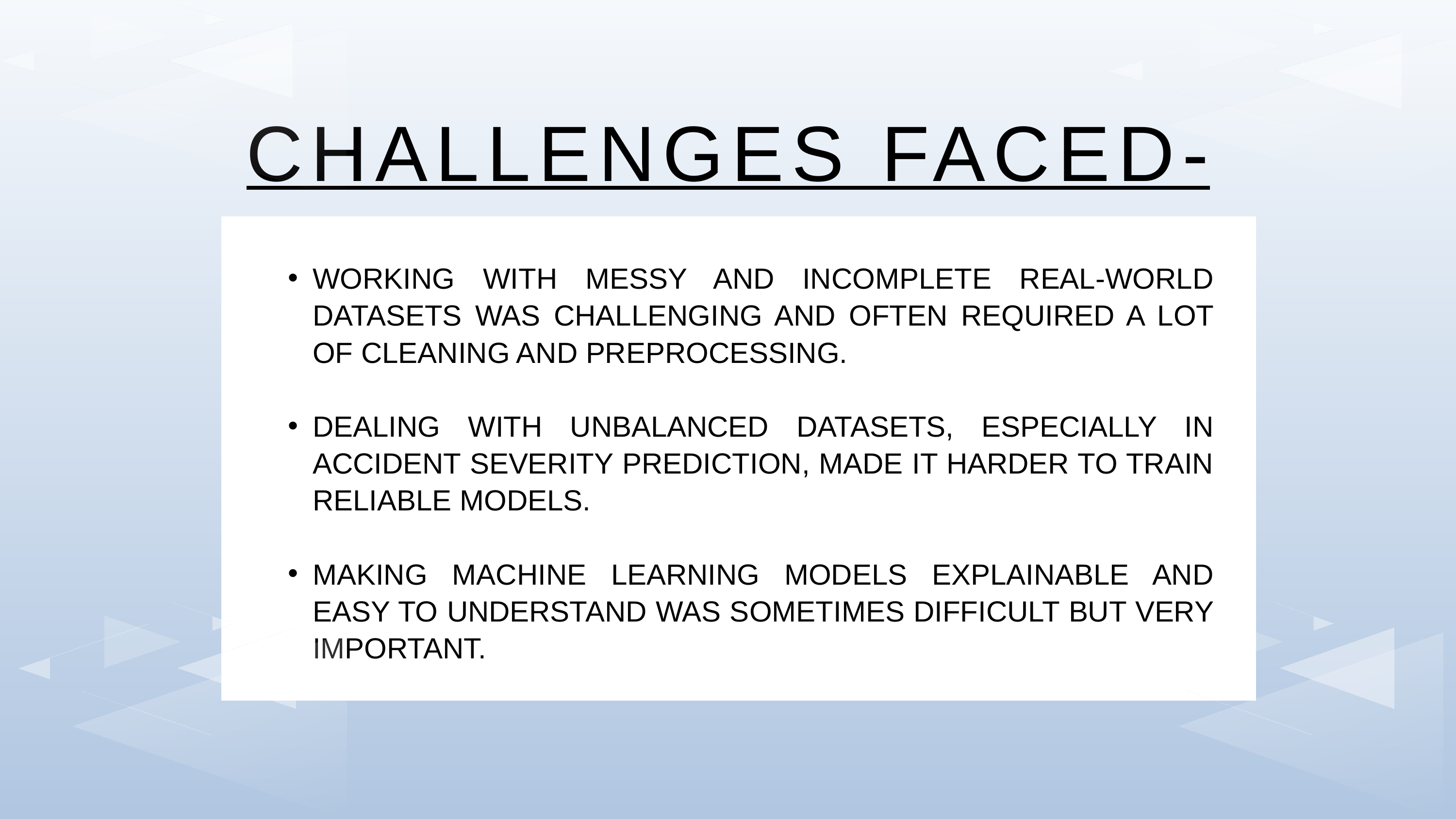

CHALLENGES FACED-

WORKING WITH MESSY AND INCOMPLETE REAL-WORLD DATASETS WAS CHALLENGING AND OFTEN REQUIRED A LOT OF CLEANING AND PREPROCESSING.

DEALING WITH UNBALANCED DATASETS, ESPECIALLY IN ACCIDENT SEVERITY PREDICTION, MADE IT HARDER TO TRAIN RELIABLE MODELS.

MAKING MACHINE LEARNING MODELS EXPLAINABLE AND EASY TO UNDERSTAND WAS SOMETIMES DIFFICULT BUT VERY IMPORTANT.